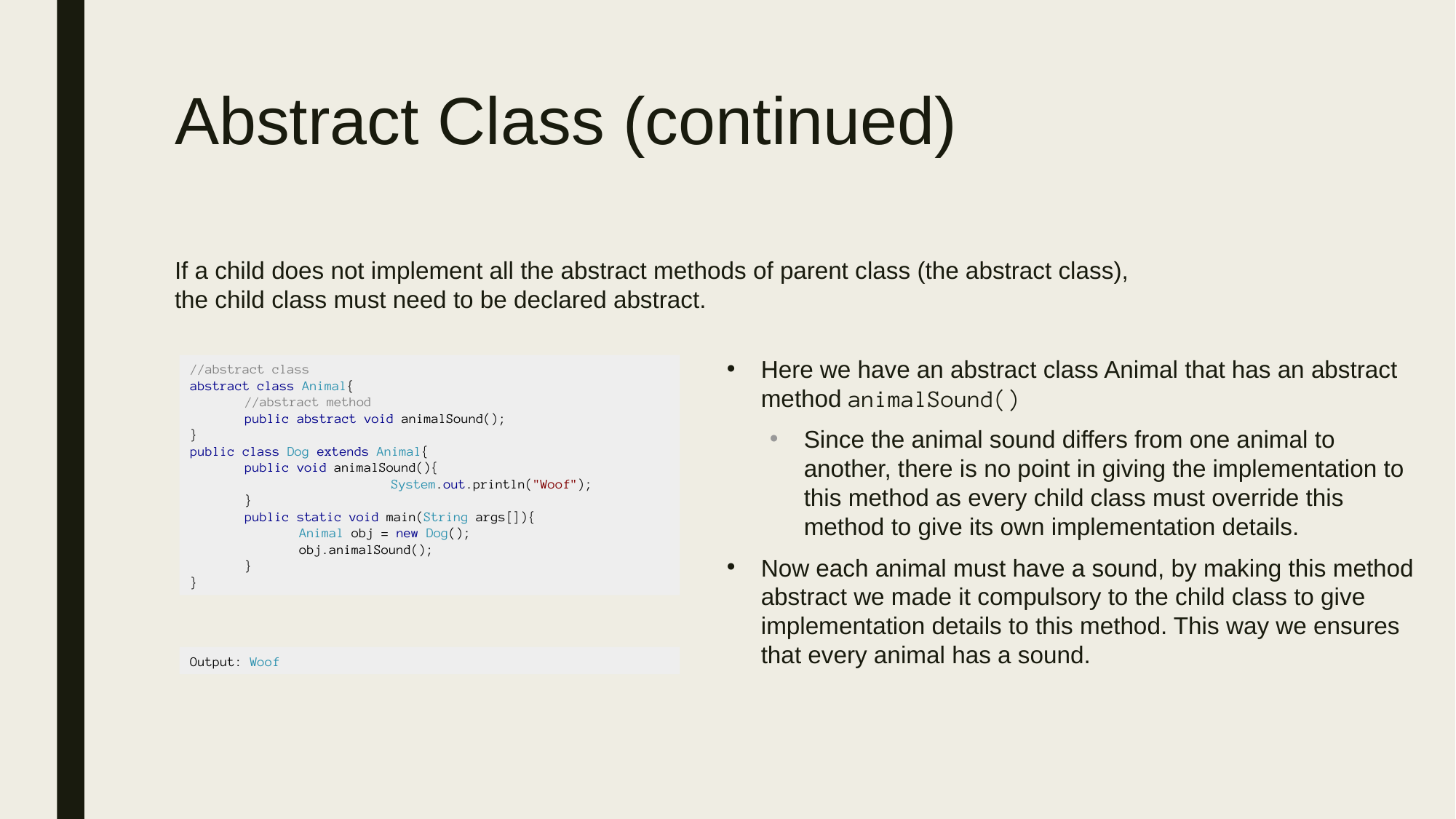

# Abstract Class (continued)
If a child does not implement all the abstract methods of parent class (the abstract class), the child class must need to be declared abstract.
//abstract class
abstract class Animal{
//abstract method
public abstract void animalSound();
}
public class Dog extends Animal{
public void animalSound(){
	     System.out.println("Woof");
}
public static void main(String args[]){
Animal obj = new Dog();
obj.animalSound();
}
}
Here we have an abstract class Animal that has an abstract method animalSound()
Since the animal sound differs from one animal to another, there is no point in giving the implementation to this method as every child class must override this method to give its own implementation details.
Now each animal must have a sound, by making this method abstract we made it compulsory to the child class to give implementation details to this method. This way we ensures that every animal has a sound.
Output: Woof